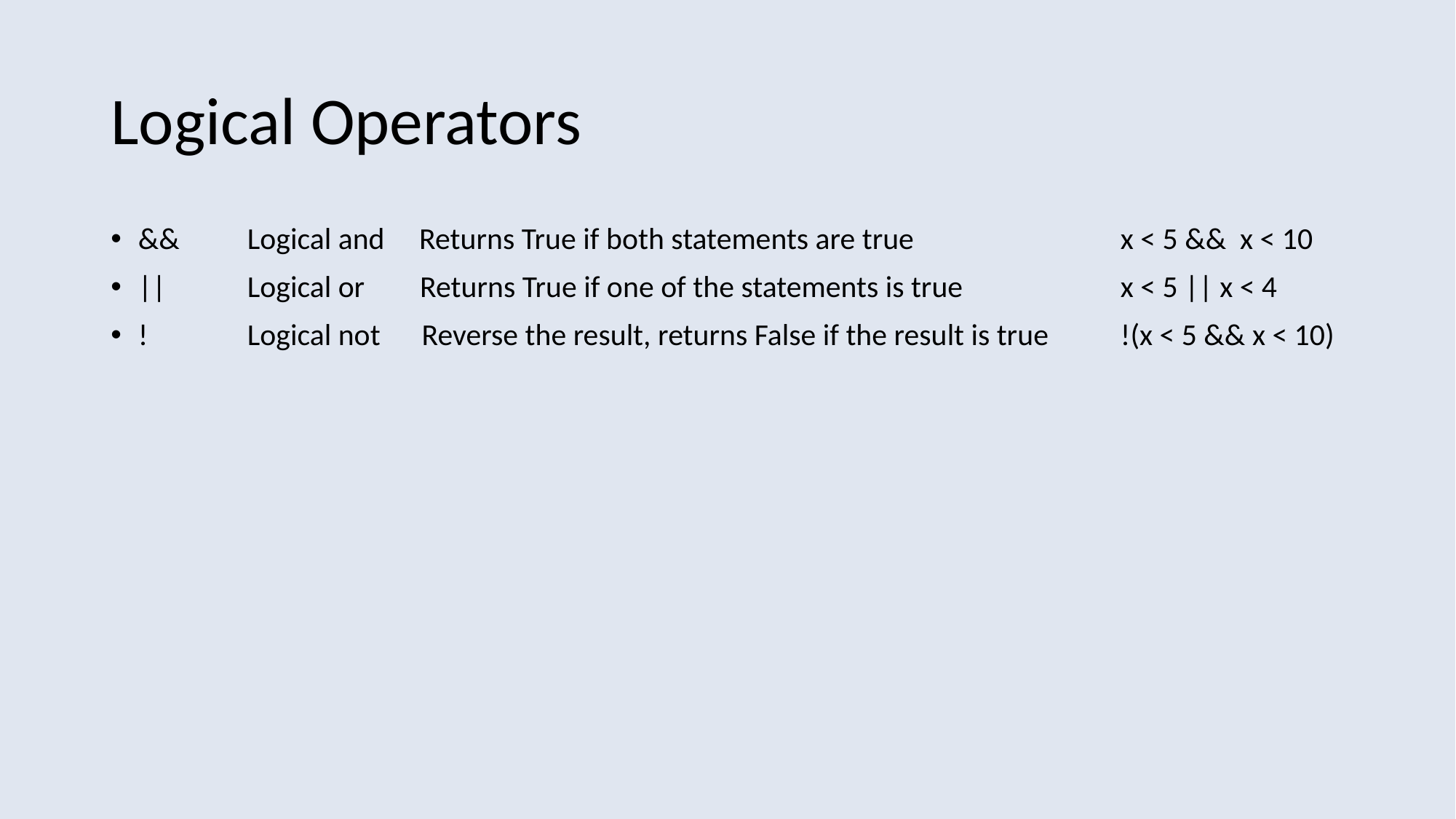

# Logical Operators
&& 	Logical and     Returns True if both statements are true		x < 5 &&  x < 10
|| 	Logical or        Returns True if one of the statements is true		x < 5 || x < 4
!	Logical not      Reverse the result, returns False if the result is true	!(x < 5 && x < 10)